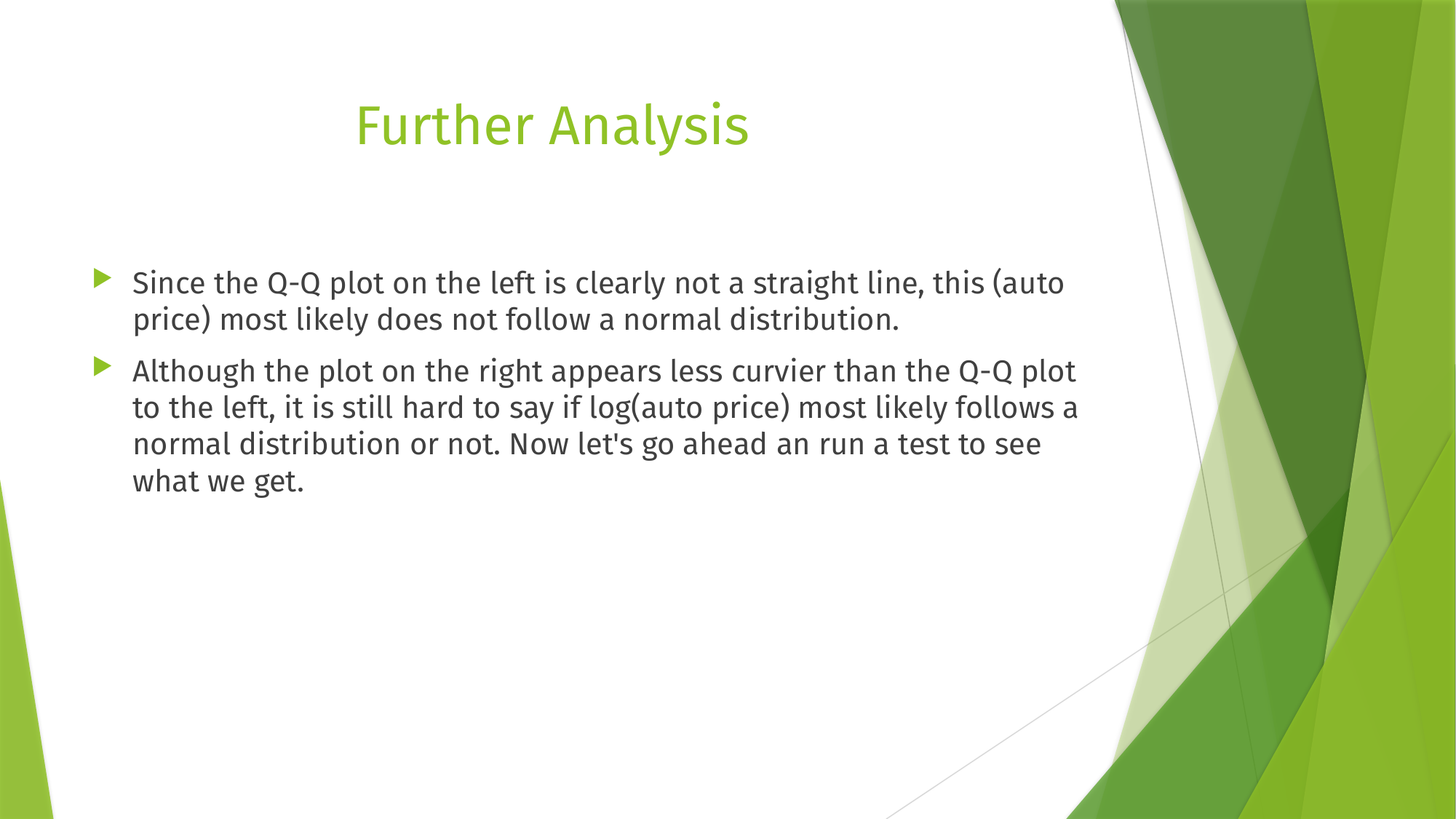

# Further Analysis
Since the Q-Q plot on the left is clearly not a straight line, this (auto price) most likely does not follow a normal distribution.
Although the plot on the right appears less curvier than the Q-Q plot to the left, it is still hard to say if log(auto price) most likely follows a normal distribution or not. Now let's go ahead an run a test to see what we get.